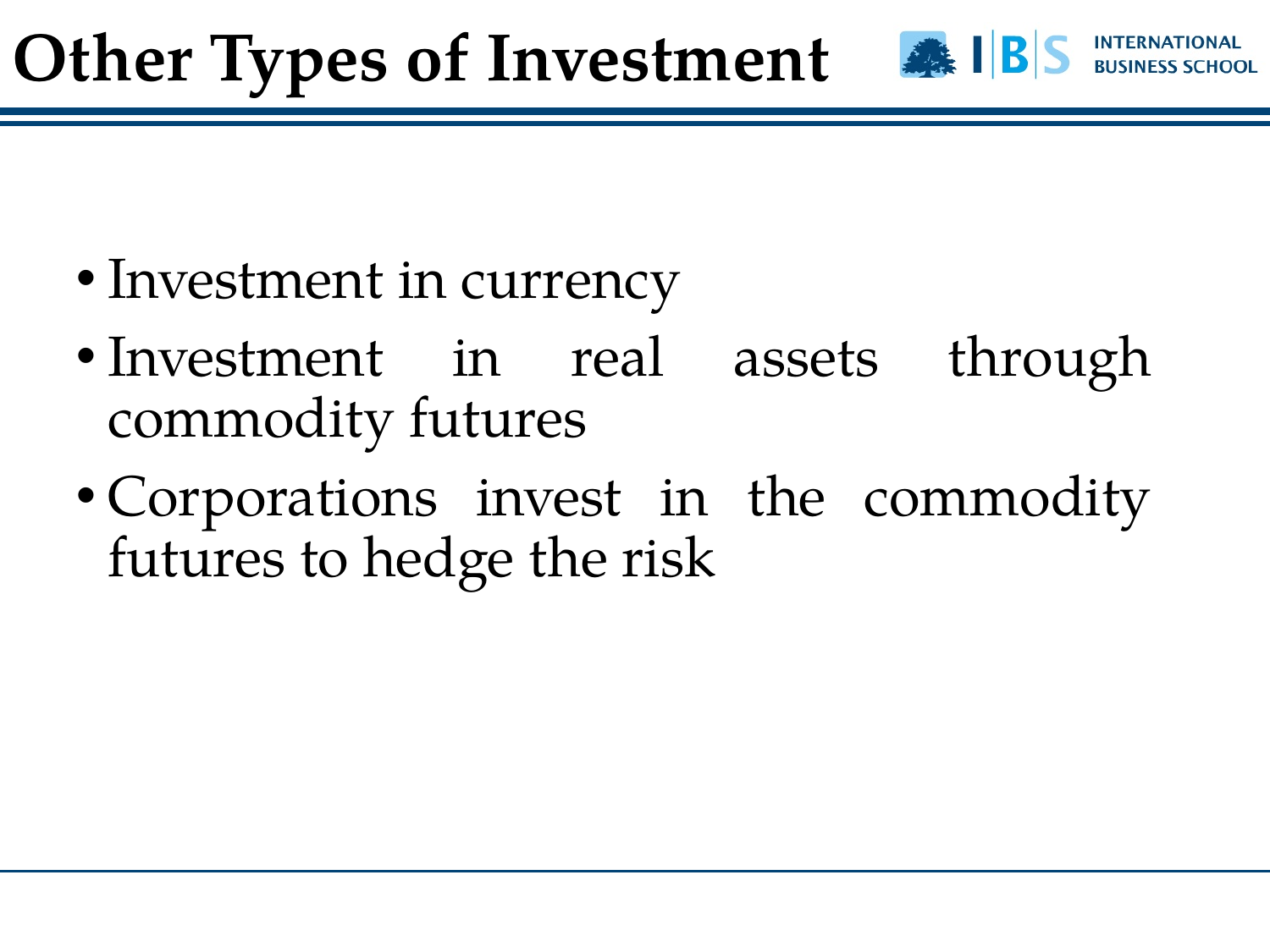

# Other Types of Investment
Investment in currency
Investment in real assets through commodity futures
Corporations invest in the commodity futures to hedge the risk